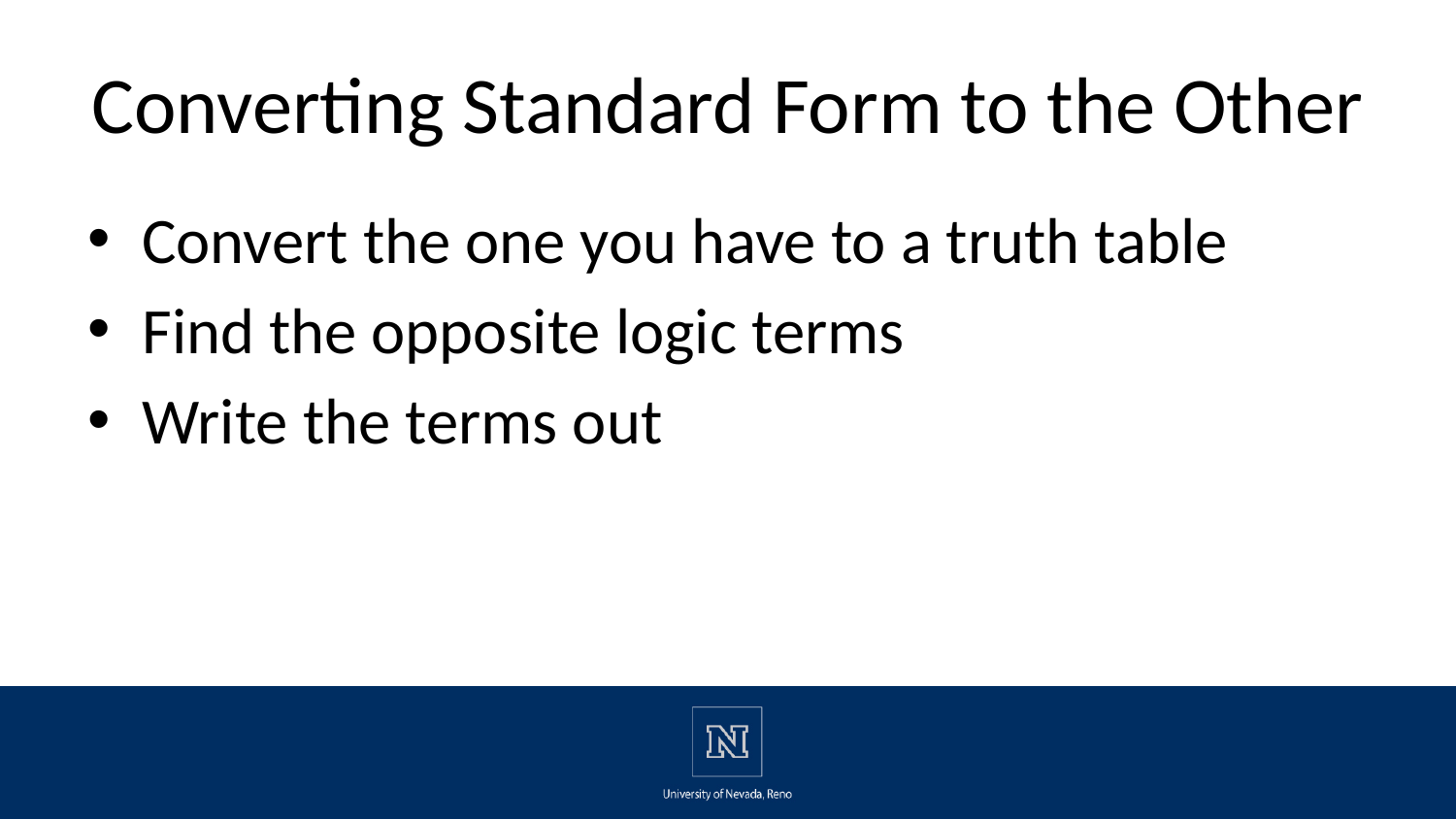

# Converting Standard Form to the Other
Convert the one you have to a truth table
Find the opposite logic terms
Write the terms out